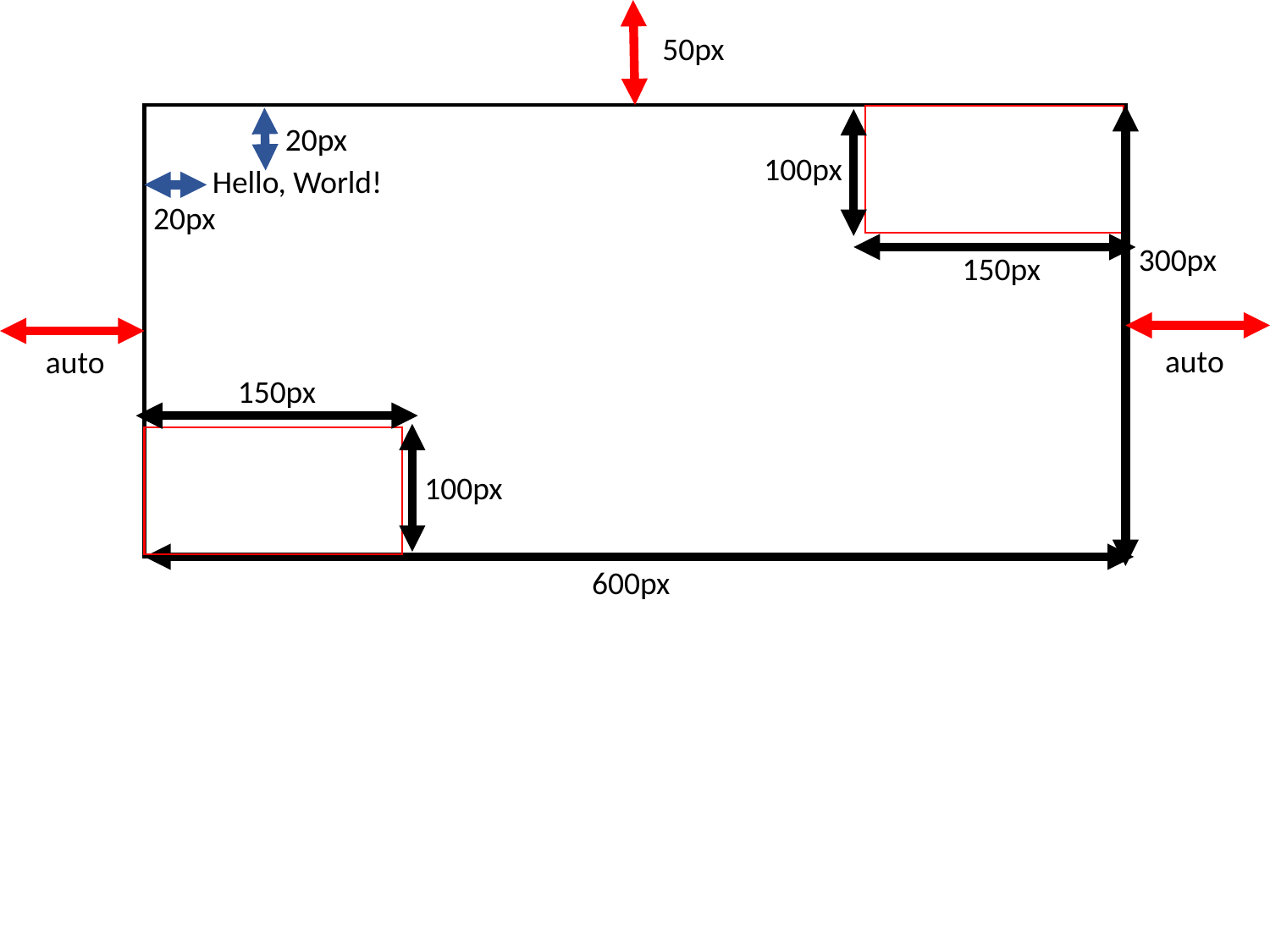

50px

20px

100px

Hello, World!
20px

300px

150px

auto
auto
150px

100px

600px